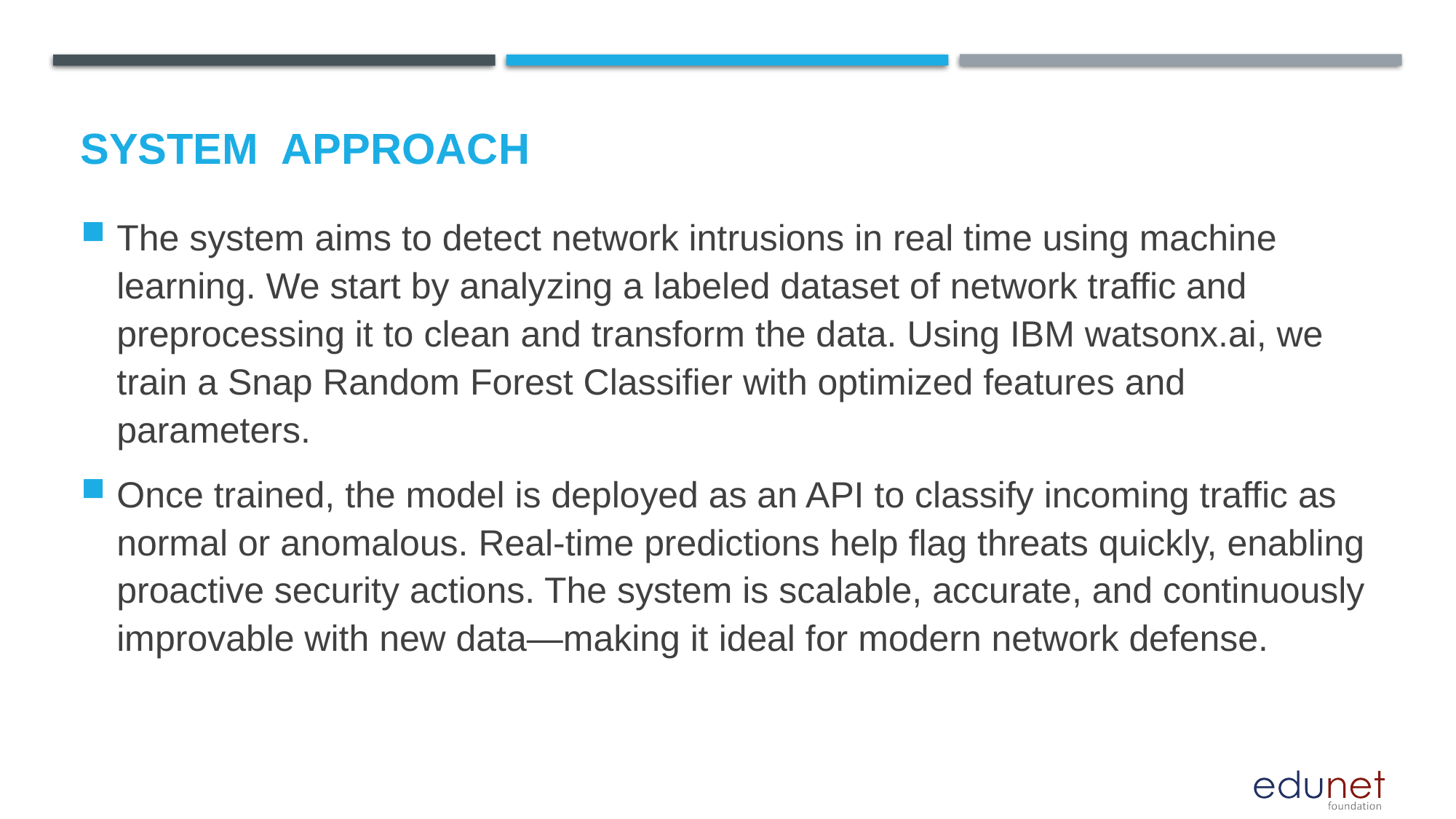

# System  Approach
The system aims to detect network intrusions in real time using machine learning. We start by analyzing a labeled dataset of network traffic and preprocessing it to clean and transform the data. Using IBM watsonx.ai, we train a Snap Random Forest Classifier with optimized features and parameters.
Once trained, the model is deployed as an API to classify incoming traffic as normal or anomalous. Real-time predictions help flag threats quickly, enabling proactive security actions. The system is scalable, accurate, and continuously improvable with new data—making it ideal for modern network defense.